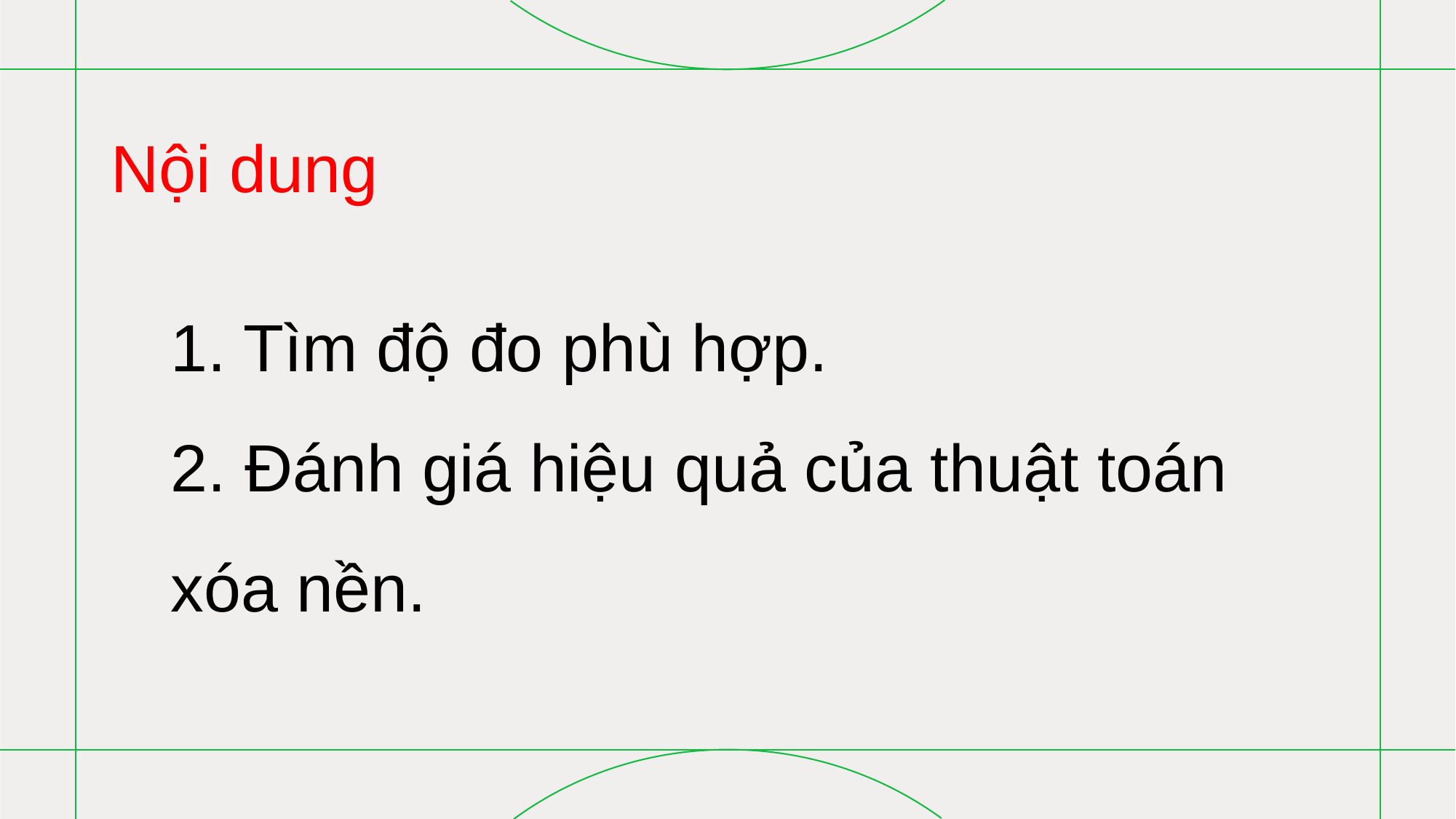

# Nội dung
1. Tìm độ đo phù hợp.
2. Đánh giá hiệu quả của thuật toán xóa nền.